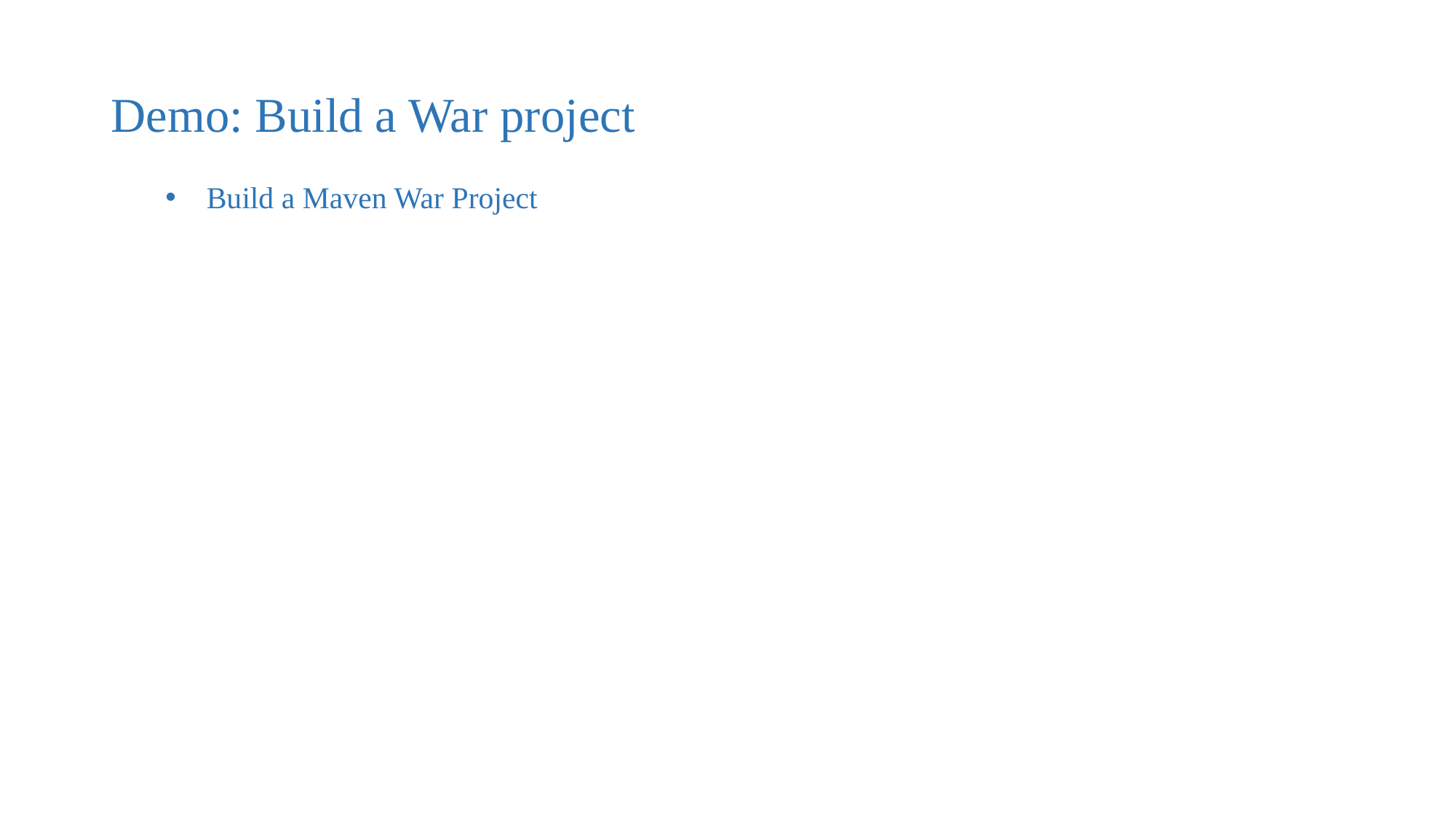

Demo: Build a War project

Build a Maven War Project